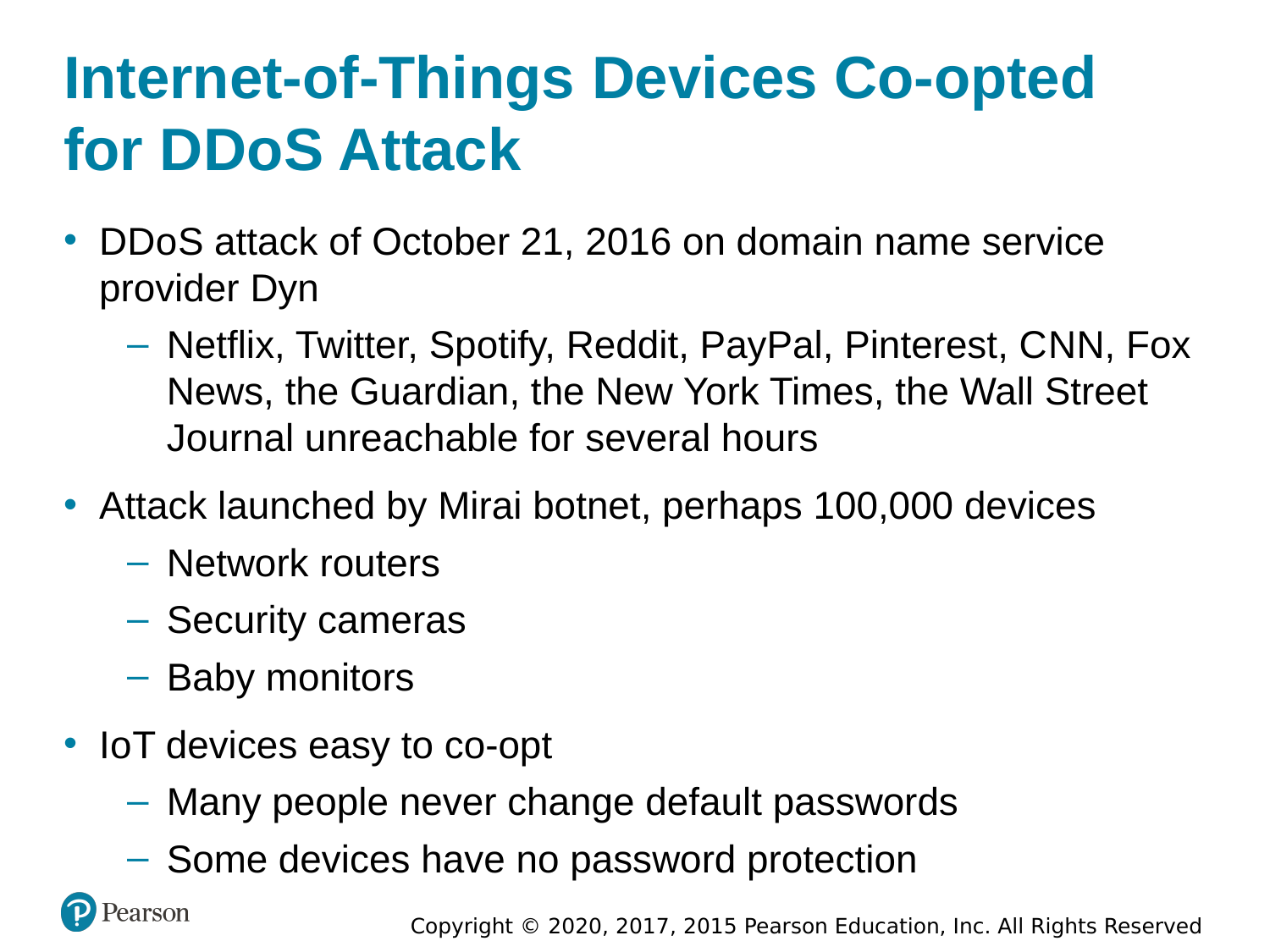

# Internet-of-Things Devices Co-opted for D D o S Attack
D D o S attack of October 21, 2016 on domain name service provider Dyn
Netflix, Twitter, Spotify, Reddit, PayPal, Pinterest, C N N, Fox News, the Guardian, the New York Times, the Wall Street Journal unreachable for several hours
Attack launched by Mirai botnet, perhaps 100,000 devices
Network routers
Security cameras
Baby monitors
I o T devices easy to co-opt
Many people never change default passwords
Some devices have no password protection